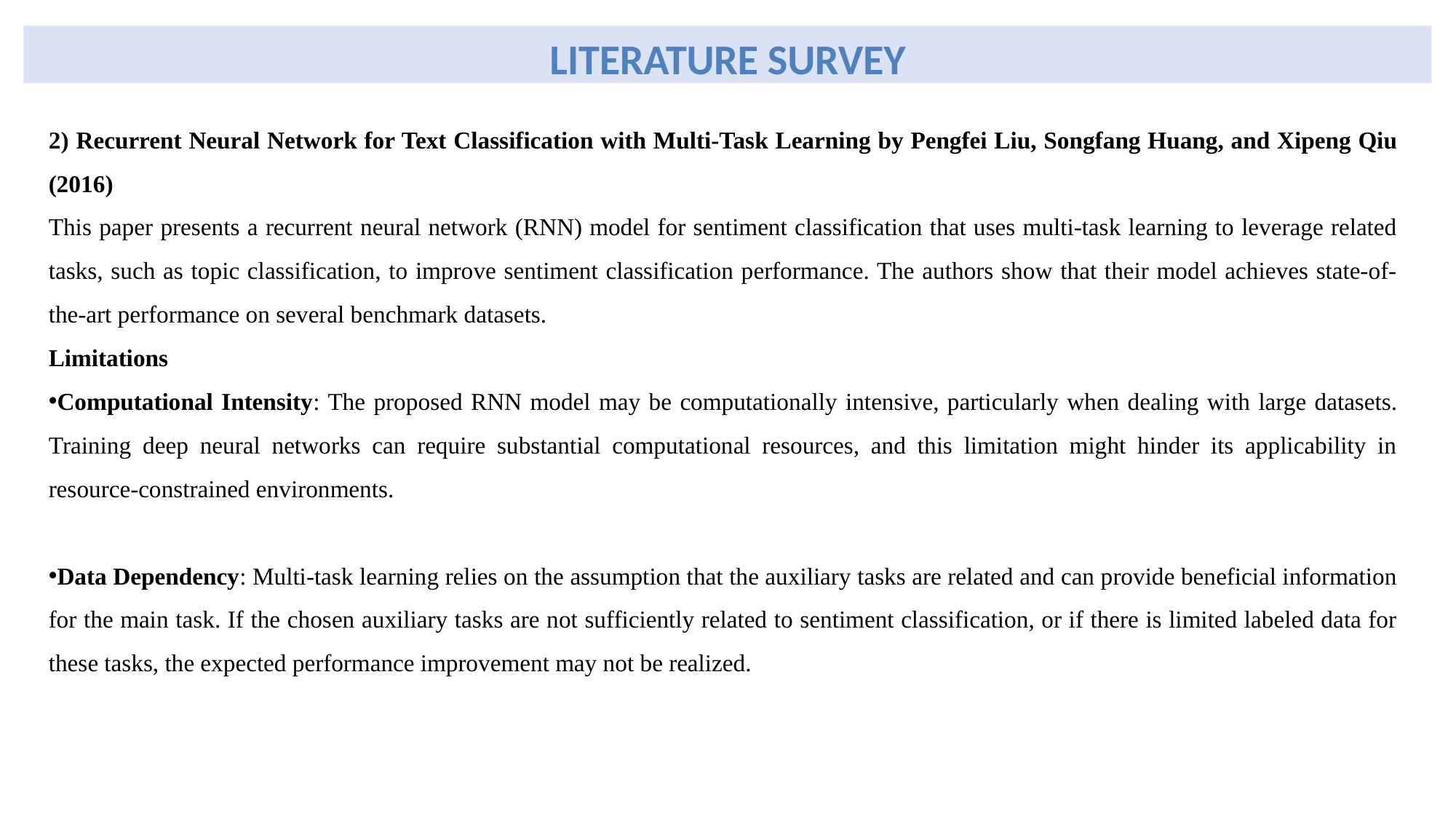

LITERATURE SURVEY
2) Recurrent Neural Network for Text Classification with Multi-Task Learning by Pengfei Liu, Songfang Huang, and Xipeng Qiu (2016)
This paper presents a recurrent neural network (RNN) model for sentiment classification that uses multi-task learning to leverage related tasks, such as topic classification, to improve sentiment classification performance. The authors show that their model achieves state-of-the-art performance on several benchmark datasets.
Limitations
Computational Intensity: The proposed RNN model may be computationally intensive, particularly when dealing with large datasets. Training deep neural networks can require substantial computational resources, and this limitation might hinder its applicability in resource-constrained environments.

Data Dependency: Multi-task learning relies on the assumption that the auxiliary tasks are related and can provide beneficial information for the main task. If the chosen auxiliary tasks are not sufficiently related to sentiment classification, or if there is limited labeled data for these tasks, the expected performance improvement may not be realized.